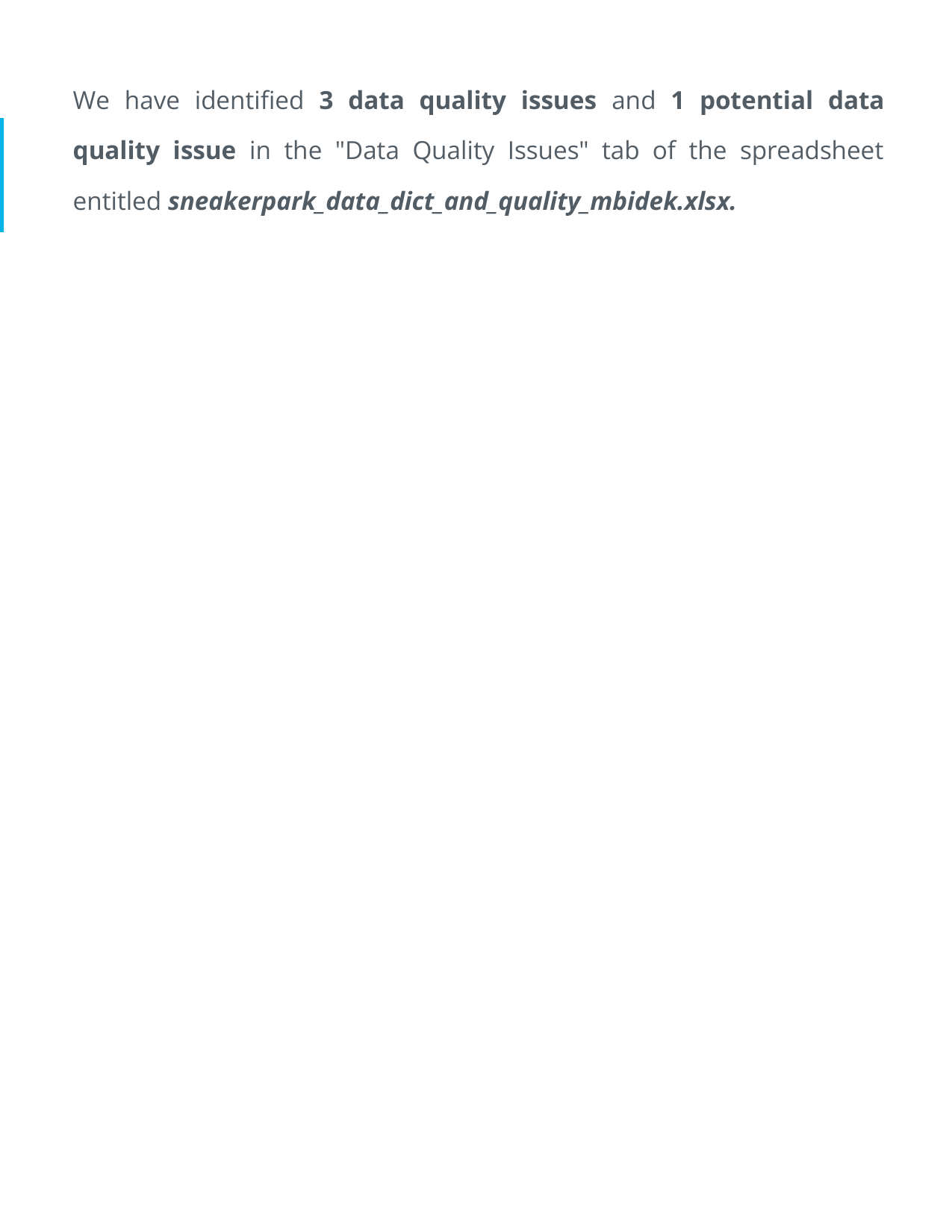

We have identified 3 data quality issues and 1 potential data quality issue in the "Data Quality Issues" tab of the spreadsheet entitled sneakerpark_data_dict_and_quality_mbidek.xlsx.